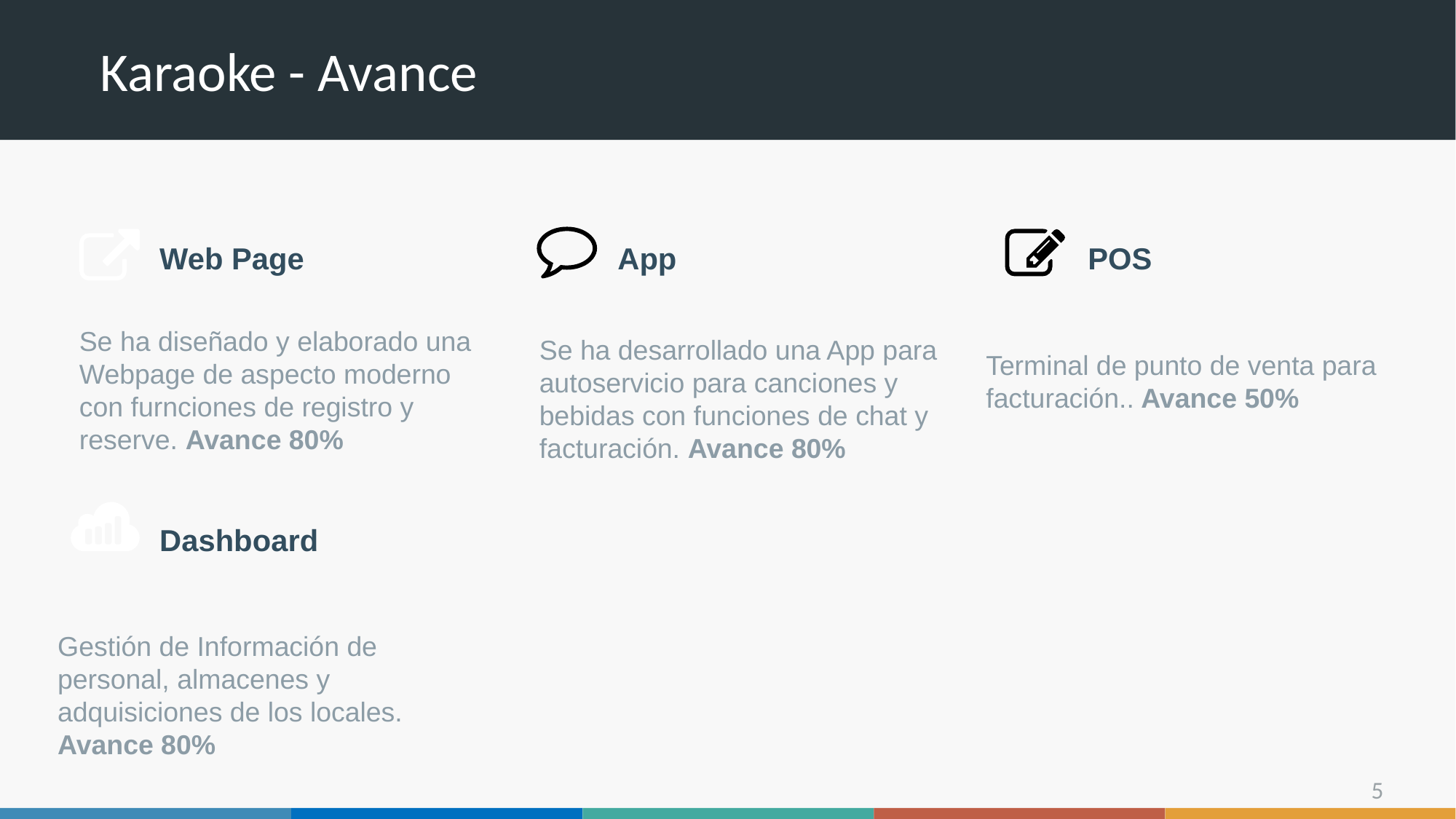

# Karaoke - Avance

Web Page
App
POS
Se ha diseñado y elaborado una Webpage de aspecto moderno con furnciones de registro y reserve. Avance 80%
Se ha desarrollado una App para autoservicio para canciones y bebidas con funciones de chat y facturación. Avance 80%
Terminal de punto de venta para facturación.. Avance 50%

Dashboard
Gestión de Información de personal, almacenes y adquisiciones de los locales. Avance 80%
5